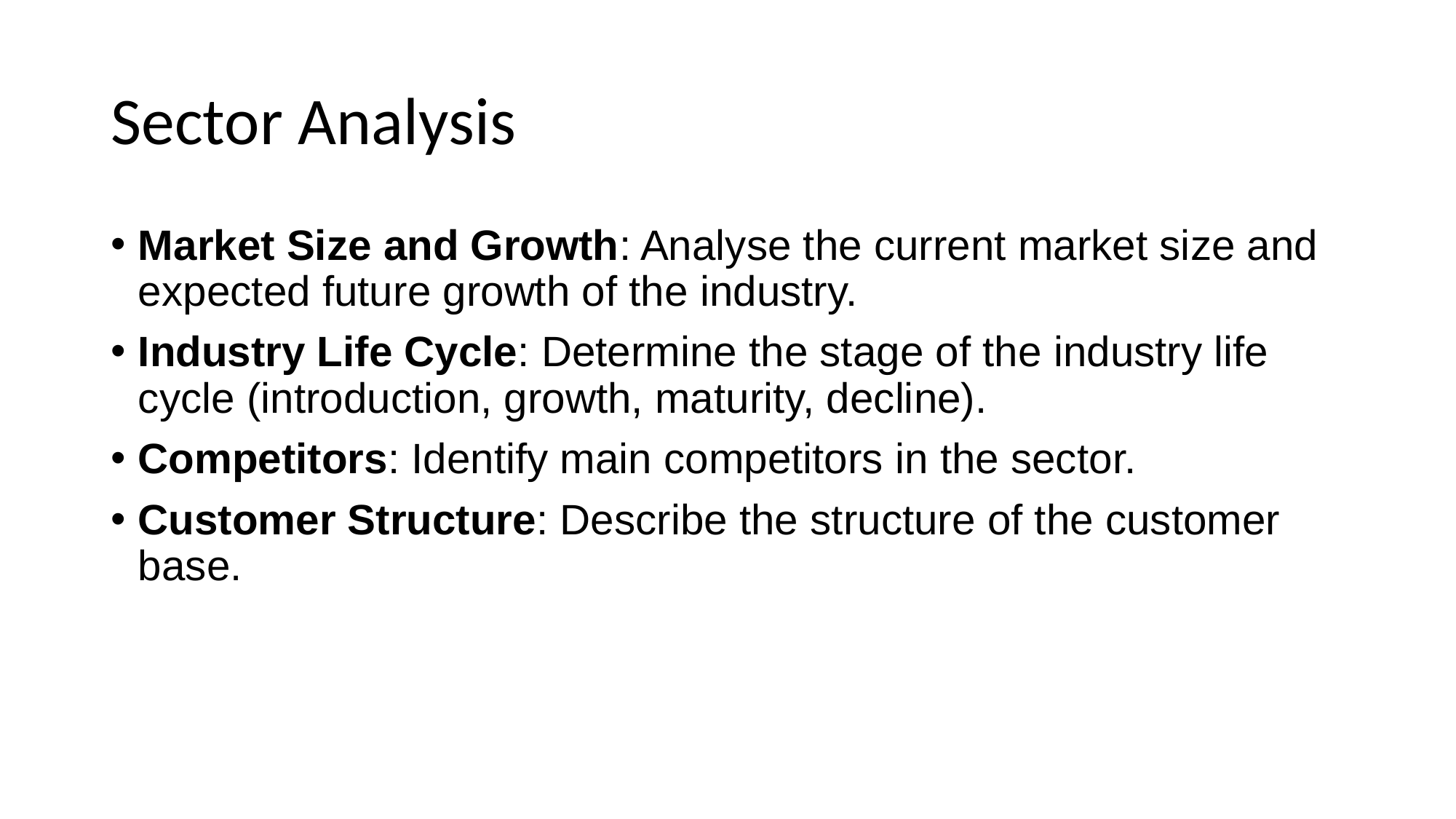

# Sector Analysis
Market Size and Growth: Analyse the current market size and expected future growth of the industry.
Industry Life Cycle: Determine the stage of the industry life cycle (introduction, growth, maturity, decline).
Competitors: Identify main competitors in the sector.
Customer Structure: Describe the structure of the customer base.